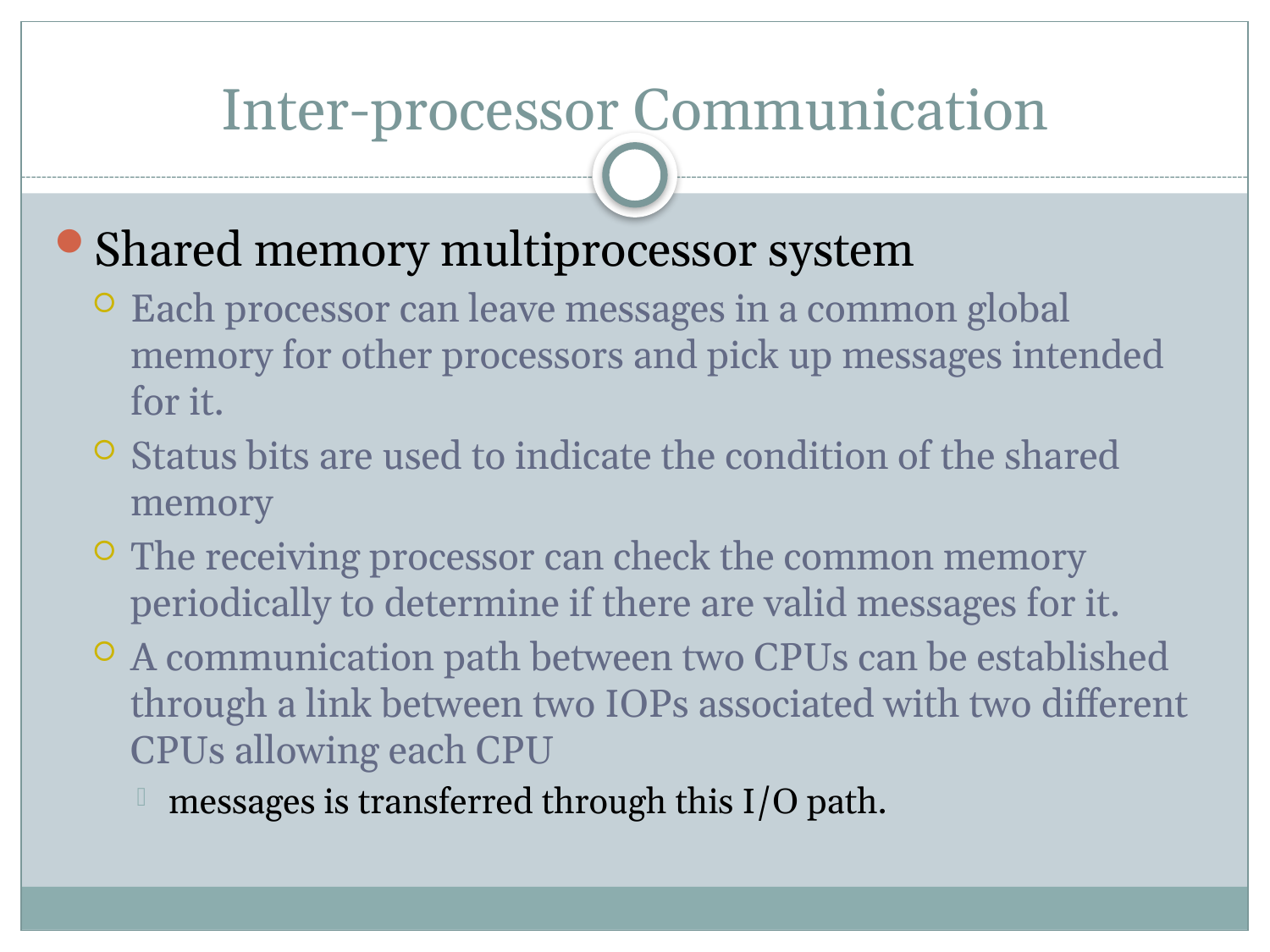

# Inter-processor Communication
Shared memory multiprocessor system
Each processor can leave messages in a common global memory for other processors and pick up messages intended for it.
Status bits are used to indicate the condition of the shared memory
The receiving processor can check the common memory periodically to determine if there are valid messages for it.
A communication path between two CPUs can be established through a link between two IOPs associated with two different CPUs allowing each CPU
messages is transferred through this I/O path.